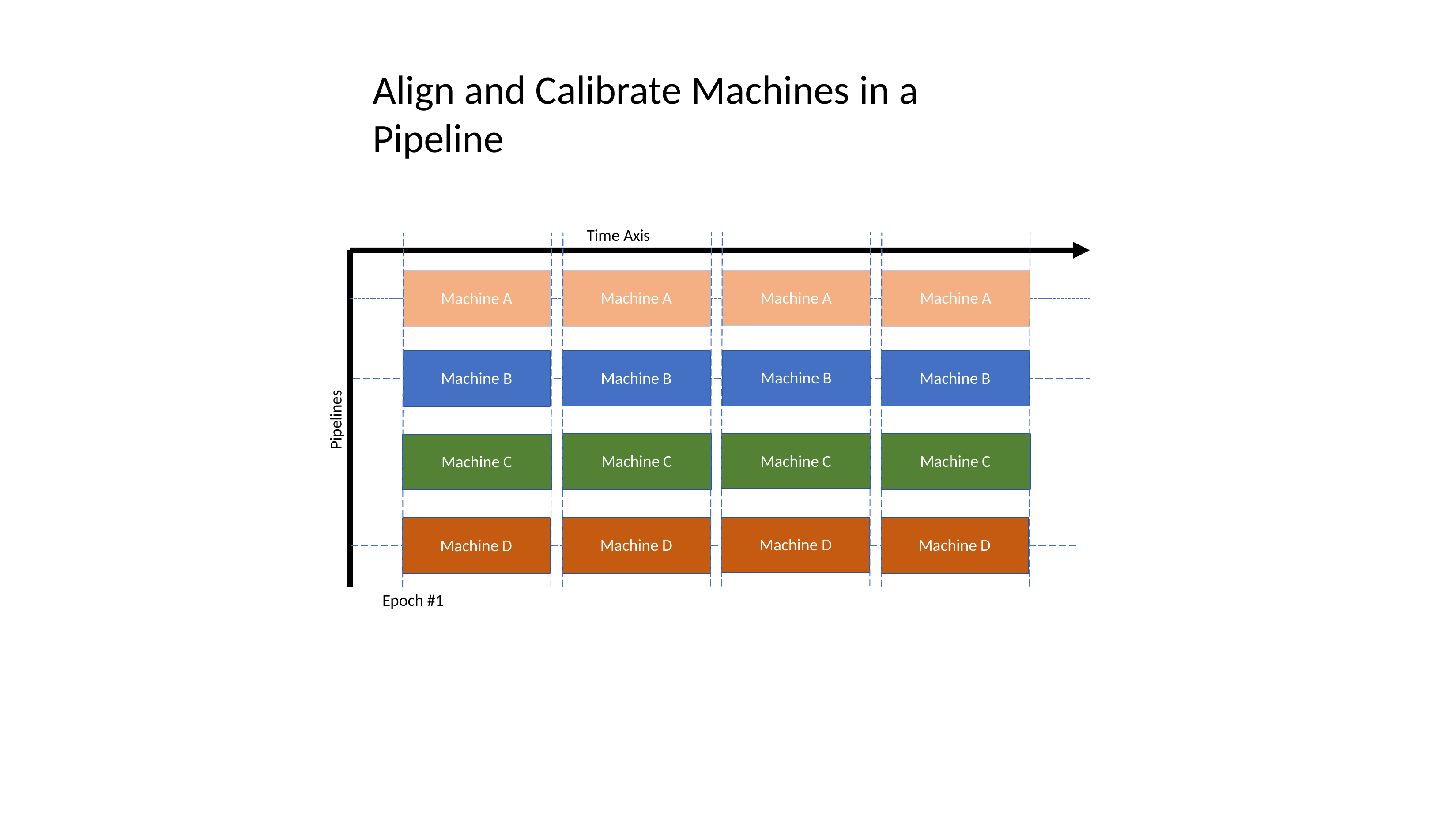

# Align and Calibrate Machines in a Pipeline
Time Axis

Machine A
Machine A
Machine A
Machine A

Machine B
Machine B
Machine B
Machine B
Pipelines

Machine C
Machine C
Machine C
Machine C

Machine D
Machine D
Machine D
Machine D
Epoch #1